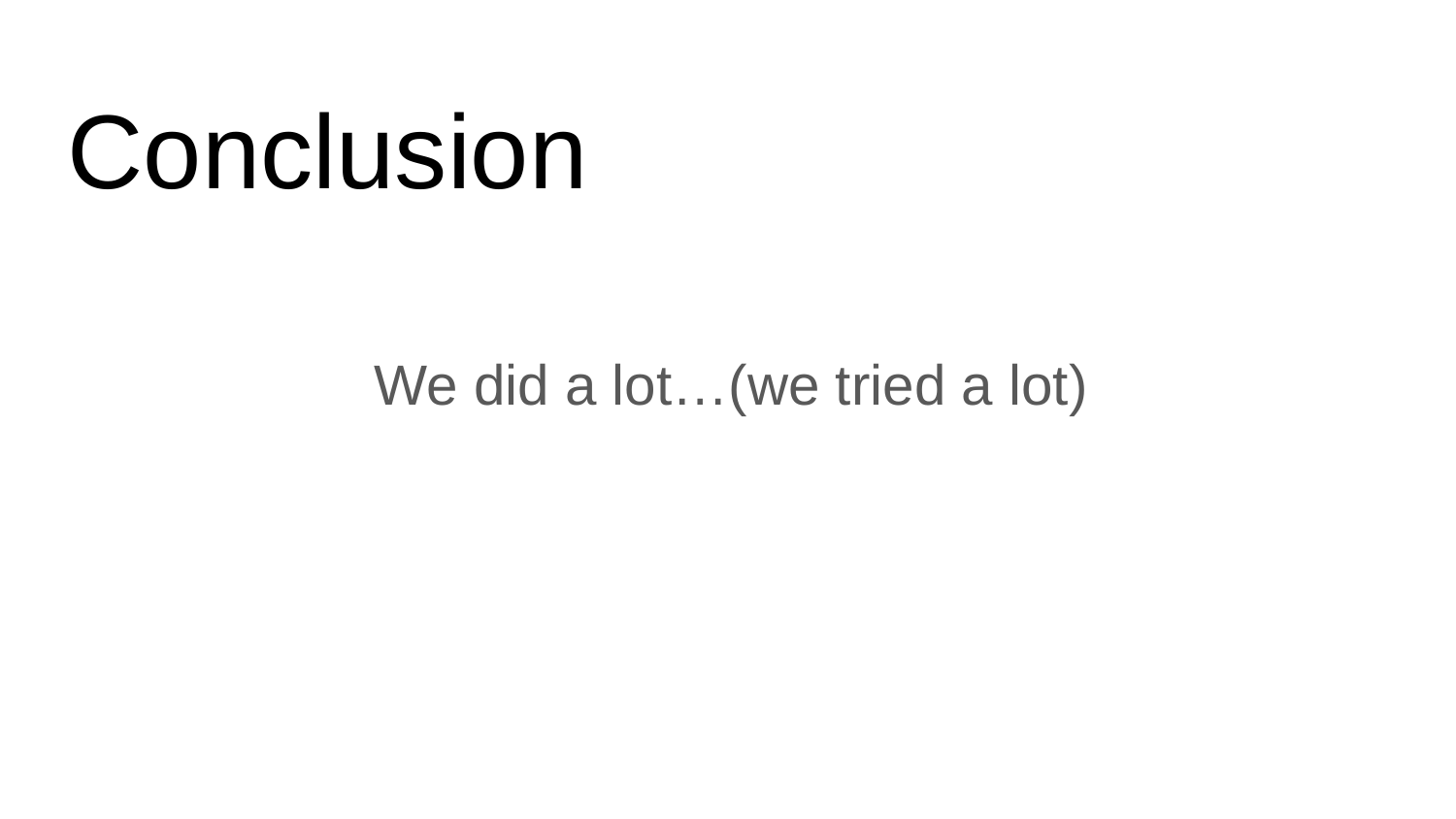

# Conclusion
We did a lot…(we tried a lot)